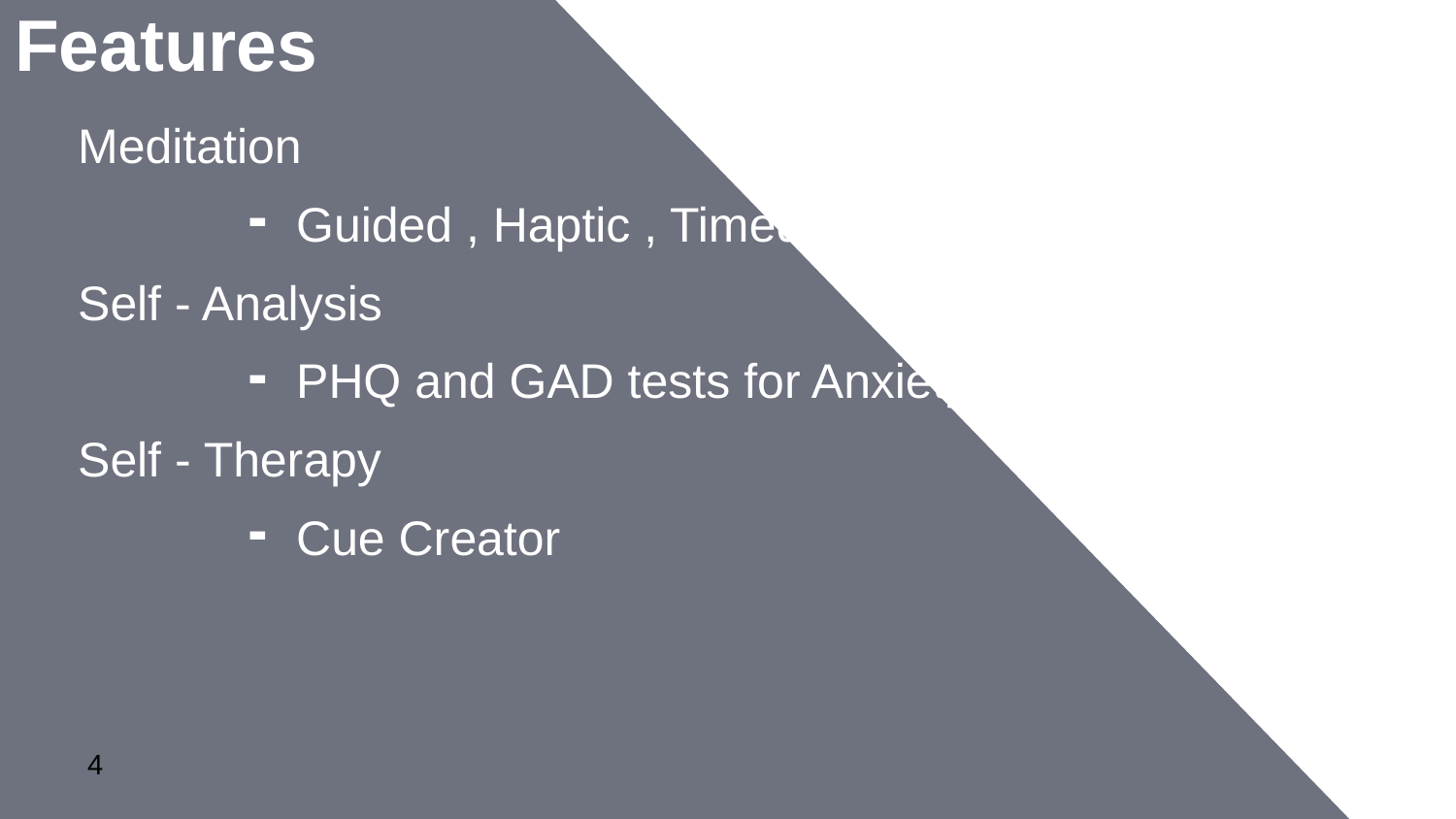

# Features
Meditation
Guided , Haptic , Timed
Self - Analysis
PHQ and GAD tests for Anxiety/Depression
Self - Therapy
Cue Creator

4